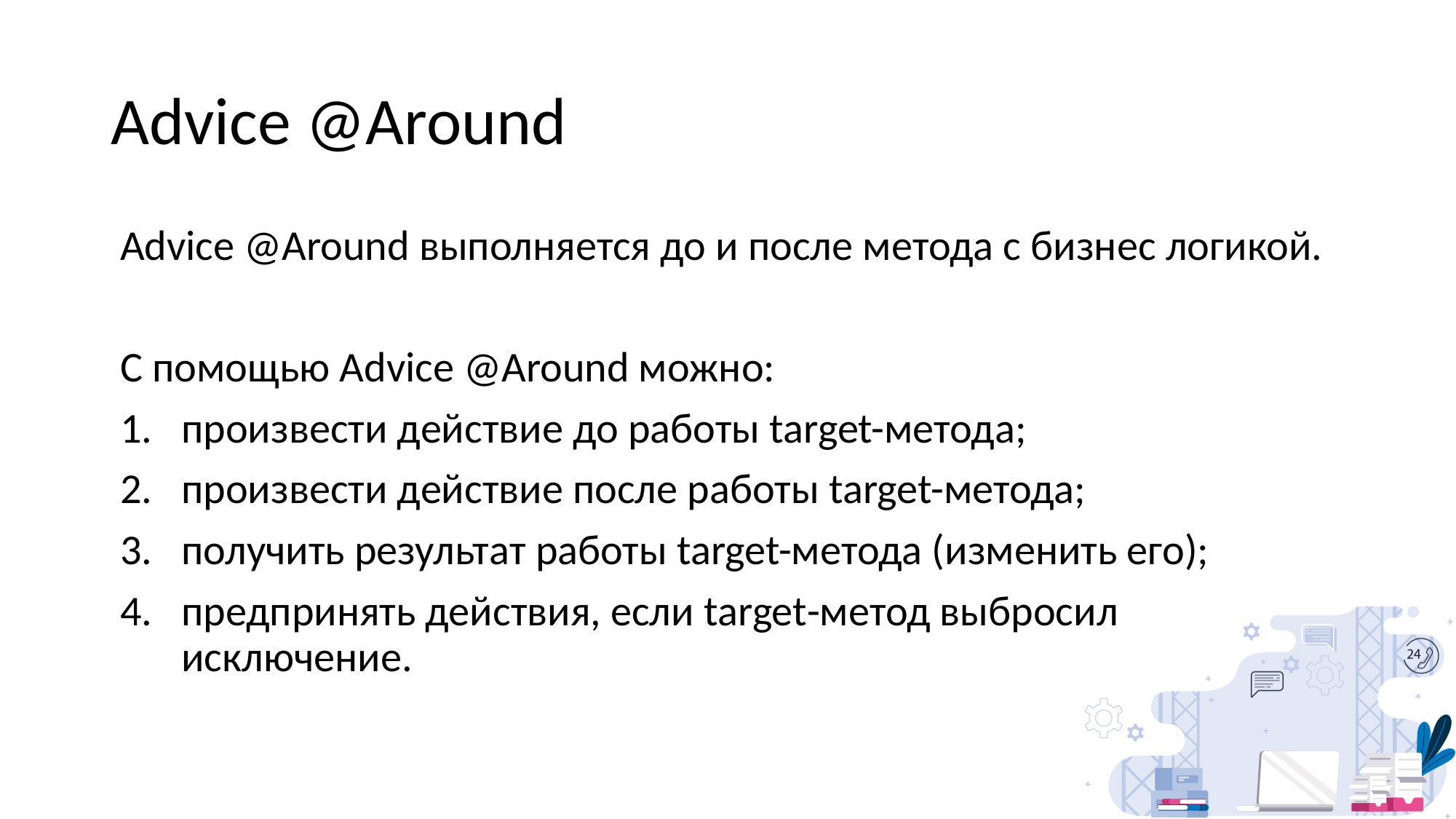

# Advice @Around
Advice @Around выполняется до и после метода с бизнес логикой.

С помощью Advice @Around можно:
произвести действие до работы target-метода;
произвести действие после работы target-метода;
получить результат работы target-метода (изменить его);
предпринять действия, если target-метод выбросил исключение.